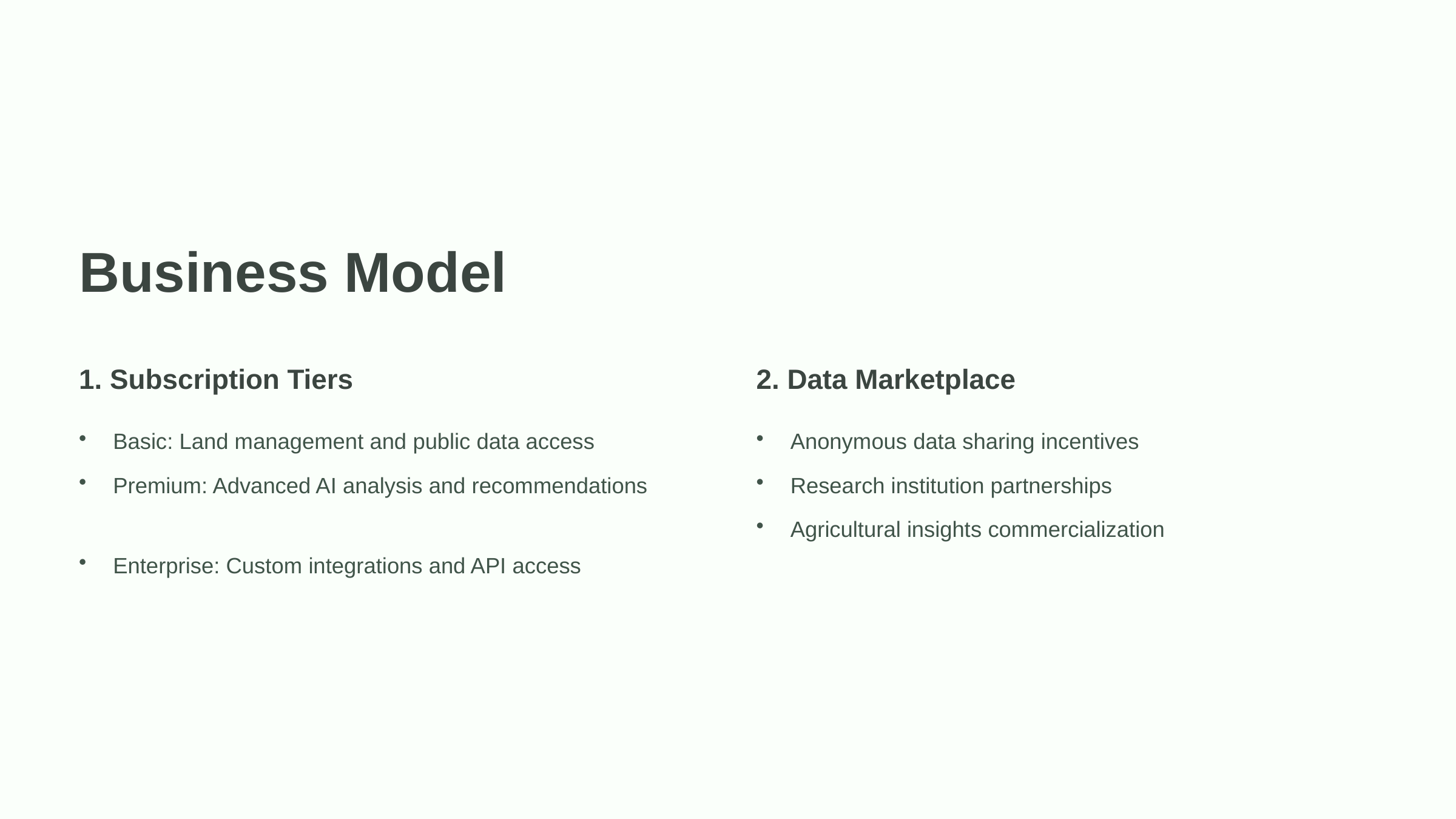

Business Model
1. Subscription Tiers
2. Data Marketplace
Basic: Land management and public data access
Anonymous data sharing incentives
Premium: Advanced AI analysis and recommendations
Research institution partnerships
Agricultural insights commercialization
Enterprise: Custom integrations and API access